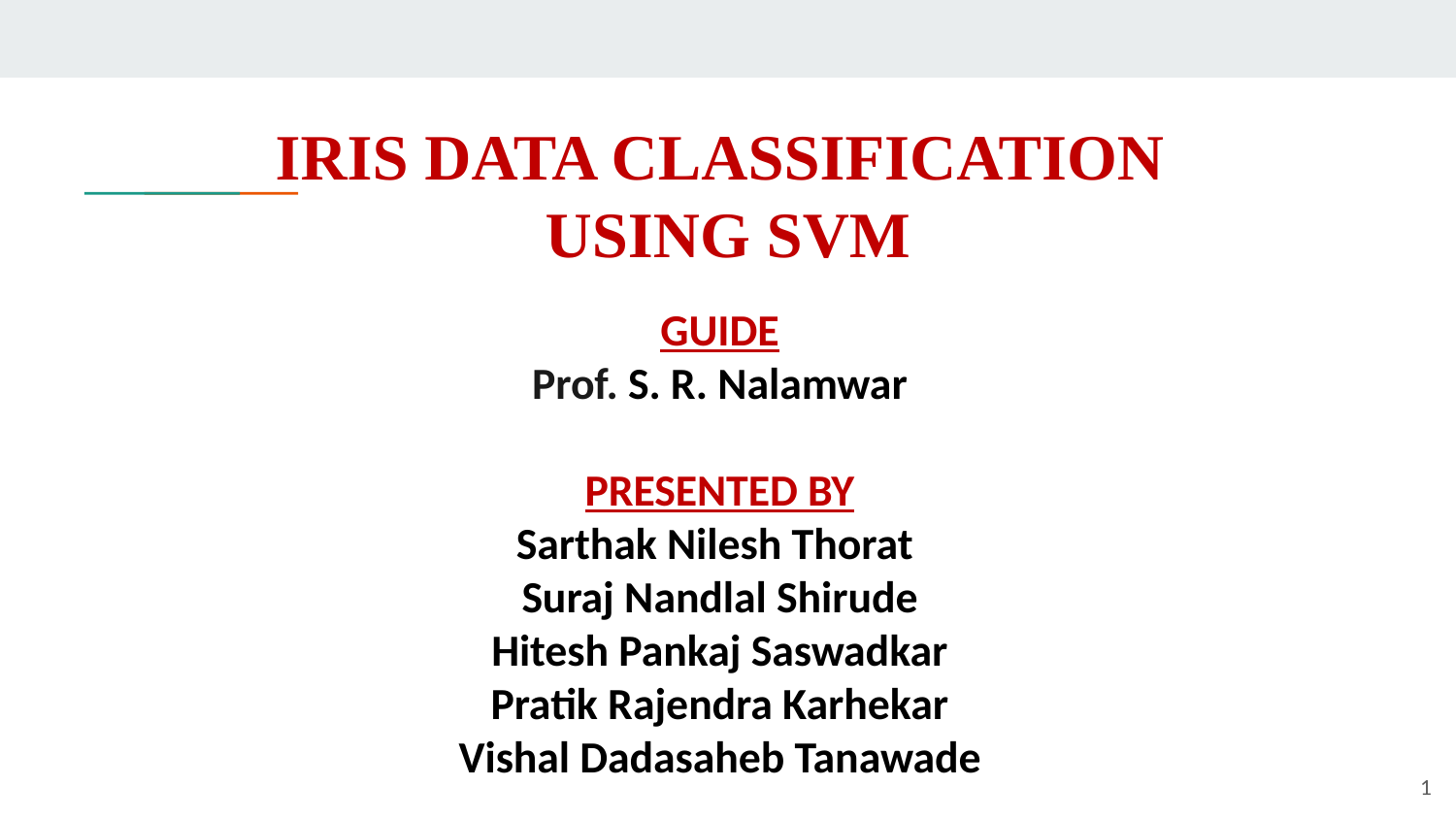

# IRIS DATA CLASSIFICATION USING SVM
GUIDE
Prof. S. R. Nalamwar

PRESENTED BY
Sarthak Nilesh Thorat
Suraj Nandlal Shirude
Hitesh Pankaj Saswadkar
Pratik Rajendra Karhekar
Vishal Dadasaheb Tanawade
1